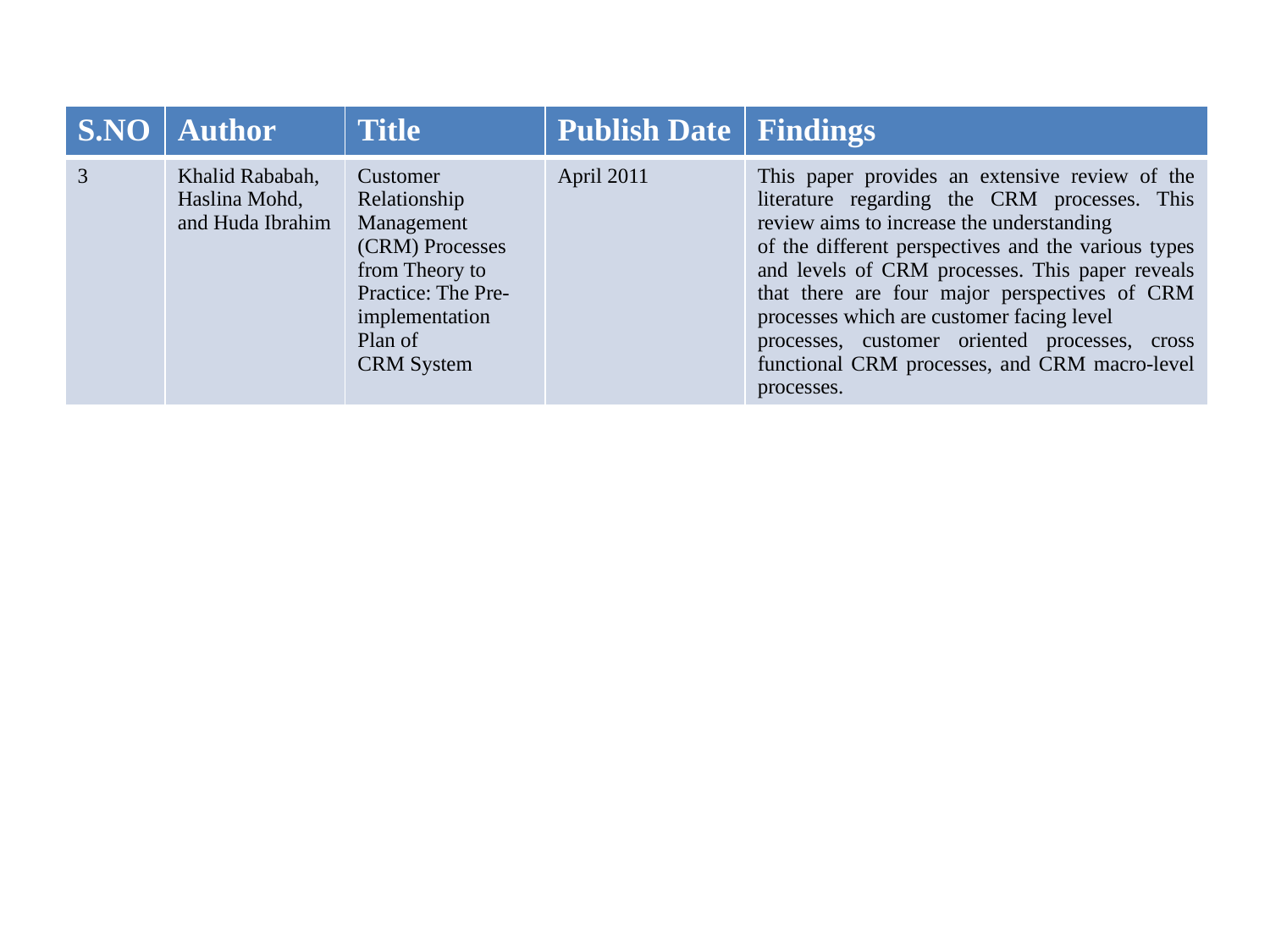

| S.NO | Author | Title | Publish Date | Findings |
| --- | --- | --- | --- | --- |
| 3 | Khalid Rababah, Haslina Mohd, and Huda Ibrahim | Customer Relationship Management (CRM) Processes from Theory to Practice: The Pre-implementation Plan of CRM System | April 2011 | This paper provides an extensive review of the literature regarding the CRM processes. This review aims to increase the understanding of the different perspectives and the various types and levels of CRM processes. This paper reveals that there are four major perspectives of CRM processes which are customer facing level processes, customer oriented processes, cross functional CRM processes, and CRM macro-level processes. |